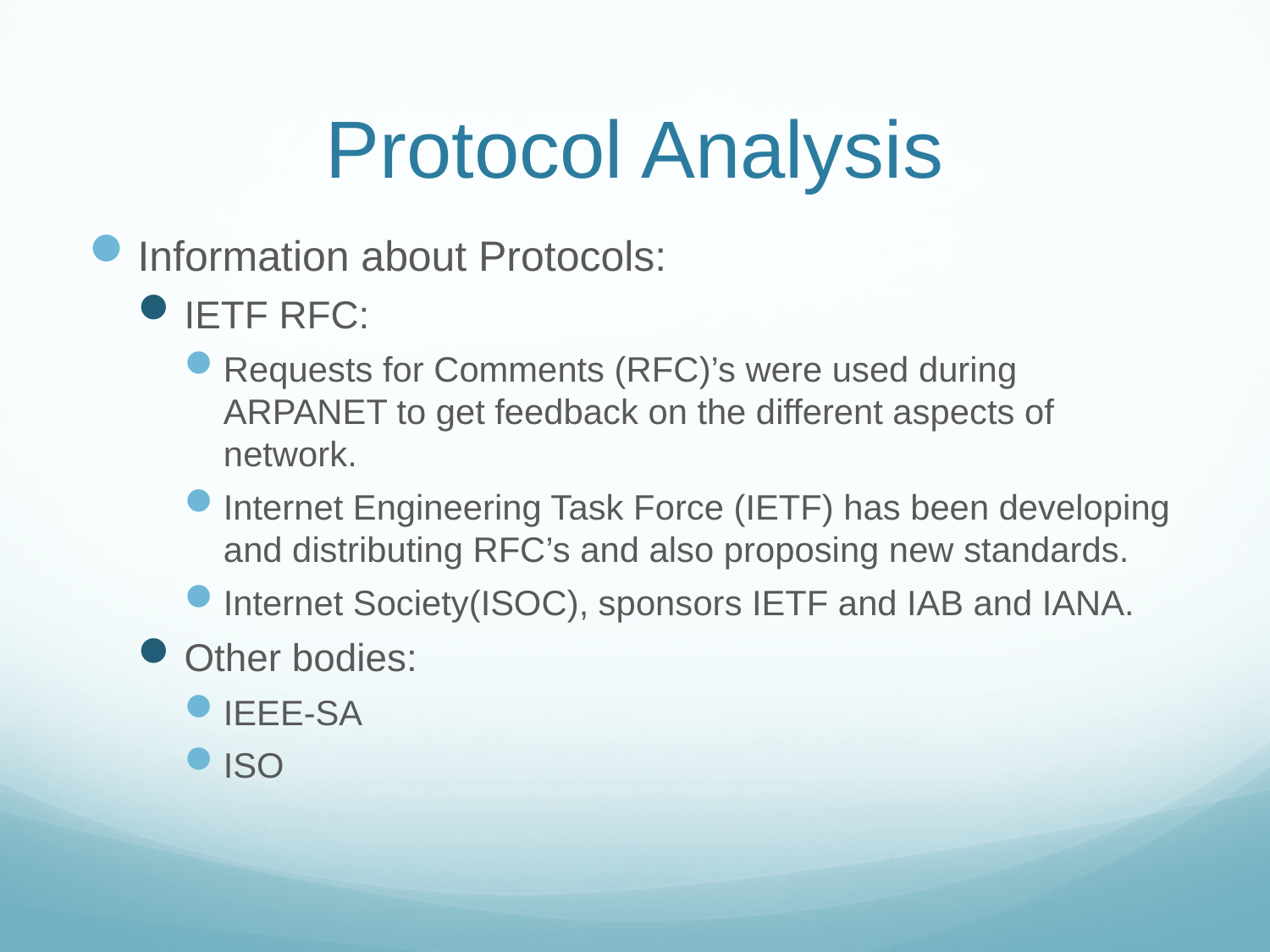

# Protocol Analysis
Information about Protocols:
IETF RFC:
Requests for Comments (RFC)’s were used during ARPANET to get feedback on the different aspects of network.
Internet Engineering Task Force (IETF) has been developing and distributing RFC’s and also proposing new standards.
Internet Society(ISOC), sponsors IETF and IAB and IANA.
Other bodies:
IEEE-SA
ISO